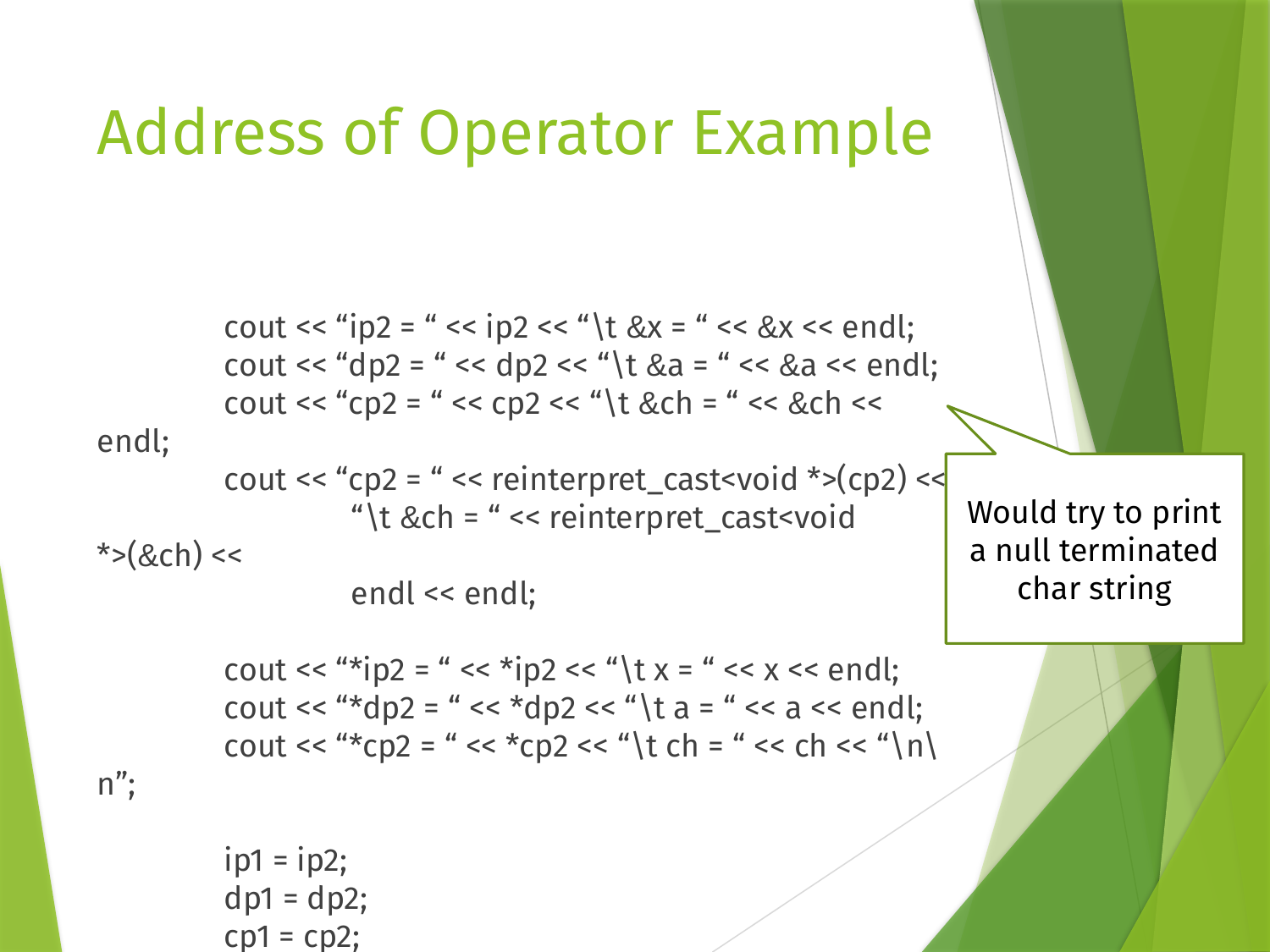

# Address of Operator Example
	cout << “ip2 = “ << ip2 << “\t &x = “ << &x << endl;
	cout << “dp2 = “ << dp2 << “\t &a = “ << &a << endl;
	cout << “cp2 = “ << cp2 << “\t &ch = “ << &ch << endl;
	cout << “cp2 = “ << reinterpret_cast<void *>(cp2) <<
		“\t &ch = “ << reinterpret_cast<void *>(&ch) <<
		endl << endl;

	cout << “*ip2 = “ << *ip2 << “\t x = “ << x << endl;
	cout << “*dp2 = “ << *dp2 << “\t a = “ << a << endl;
	cout << “*cp2 = “ << *cp2 << “\t ch = “ << ch << “\n\n”;

	ip1 = ip2;
	dp1 = dp2;
	cp1 = cp2;
Would try to print a null terminated char string